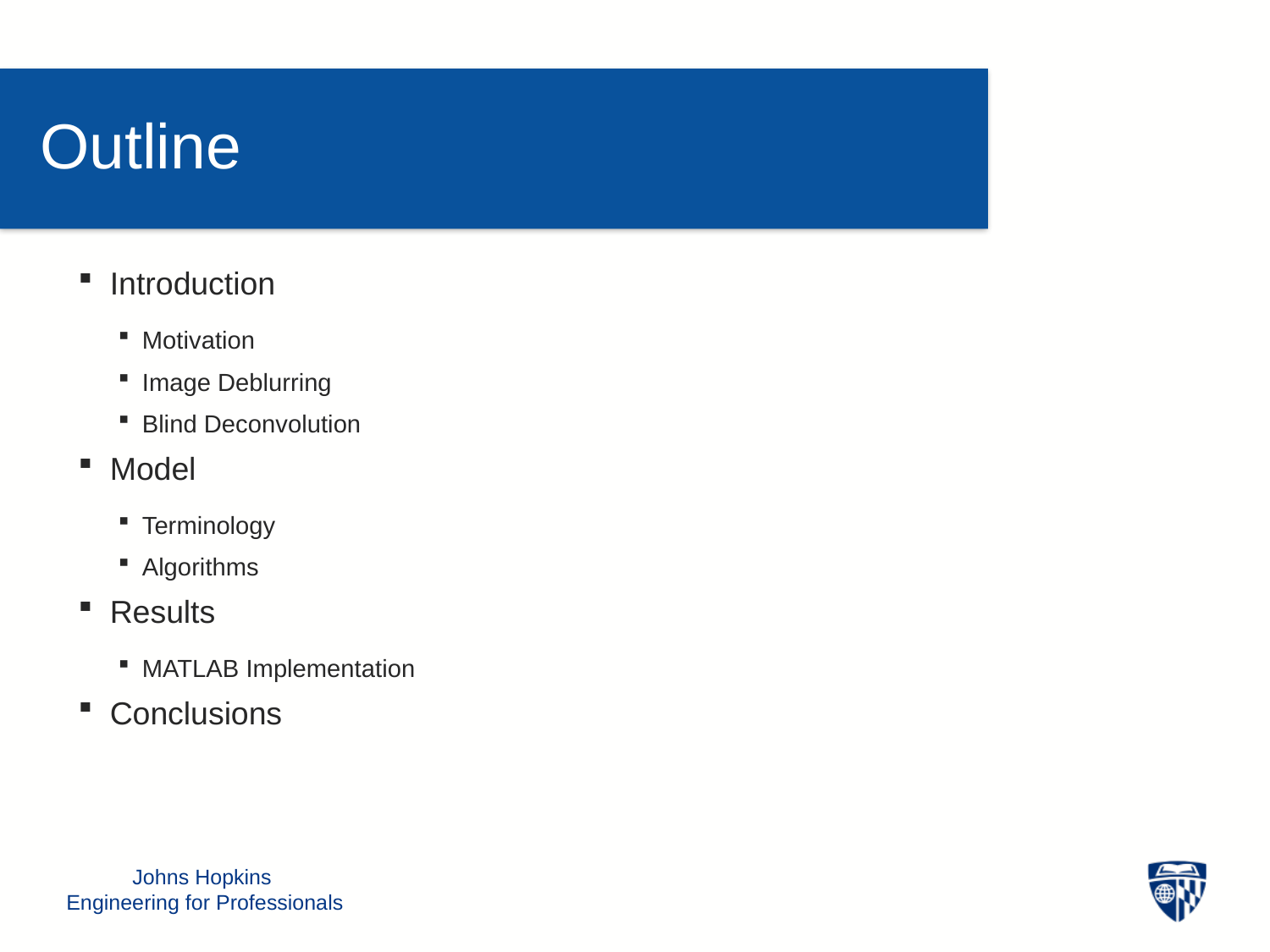

Outline

Introduction
Motivation
Image Deblurring
Blind Deconvolution
Model
Terminology
Algorithms
Results
MATLAB Implementation
Conclusions